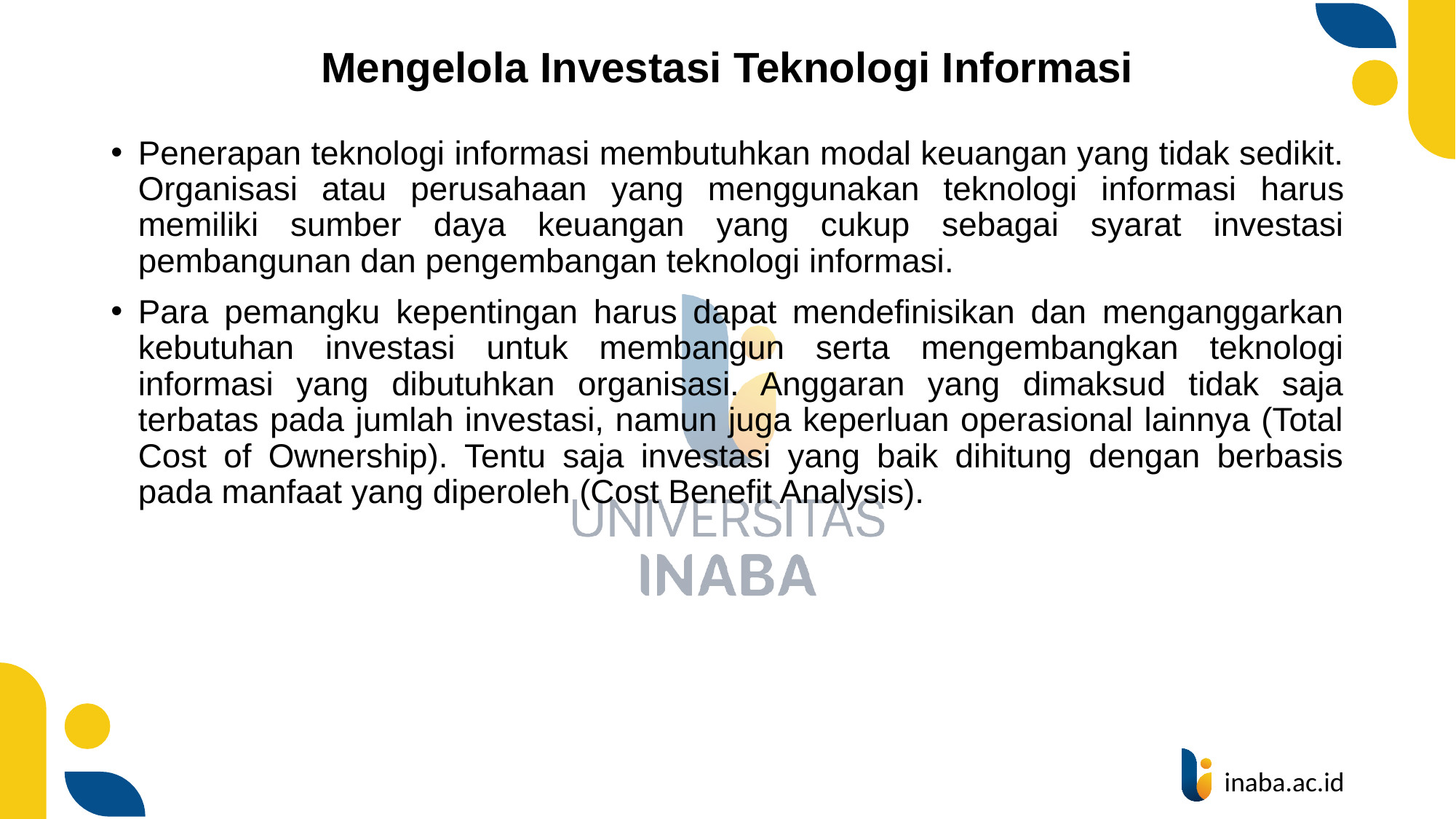

# Mengelola Investasi Teknologi Informasi
Penerapan teknologi informasi membutuhkan modal keuangan yang tidak sedikit. Organisasi atau perusahaan yang menggunakan teknologi informasi harus memiliki sumber daya keuangan yang cukup sebagai syarat investasi pembangunan dan pengembangan teknologi informasi.
Para pemangku kepentingan harus dapat mendefinisikan dan menganggarkan kebutuhan investasi untuk membangun serta mengembangkan teknologi informasi yang dibutuhkan organisasi. Anggaran yang dimaksud tidak saja terbatas pada jumlah investasi, namun juga keperluan operasional lainnya (Total Cost of Ownership). Tentu saja investasi yang baik dihitung dengan berbasis pada manfaat yang diperoleh (Cost Benefit Analysis).